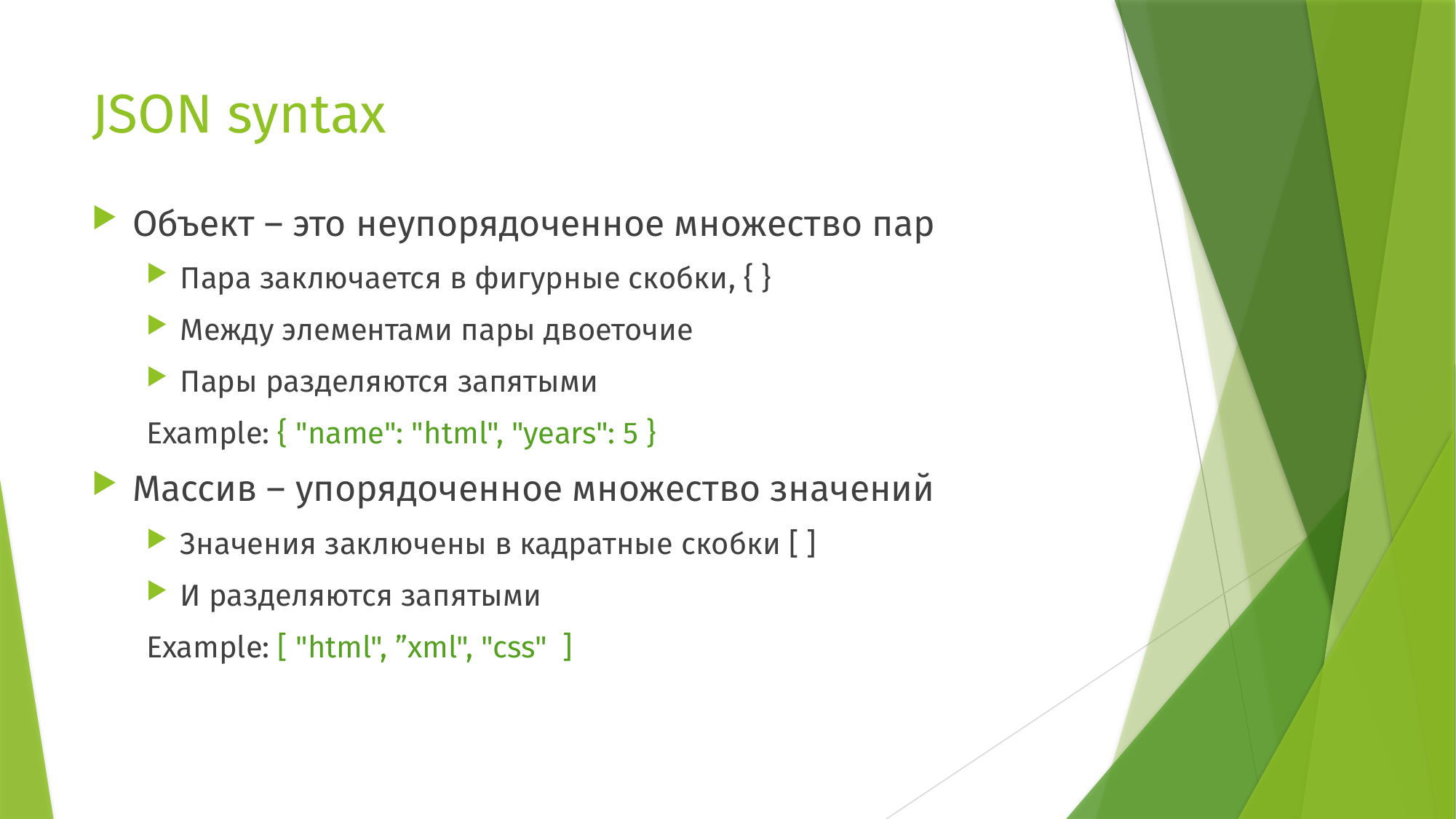

# JSON syntax
Объект – это неупорядоченное множество пар
Пара заключается в фигурные скобки, { }
Между элементами пары двоеточие
Пары разделяются запятыми
Example: { "name": "html", "years": 5 }
Массив – упорядоченное множество значений
Значения заключены в кадратные скобки [ ]
И разделяются запятыми
Example: [ "html", ”xml", "css"  ]